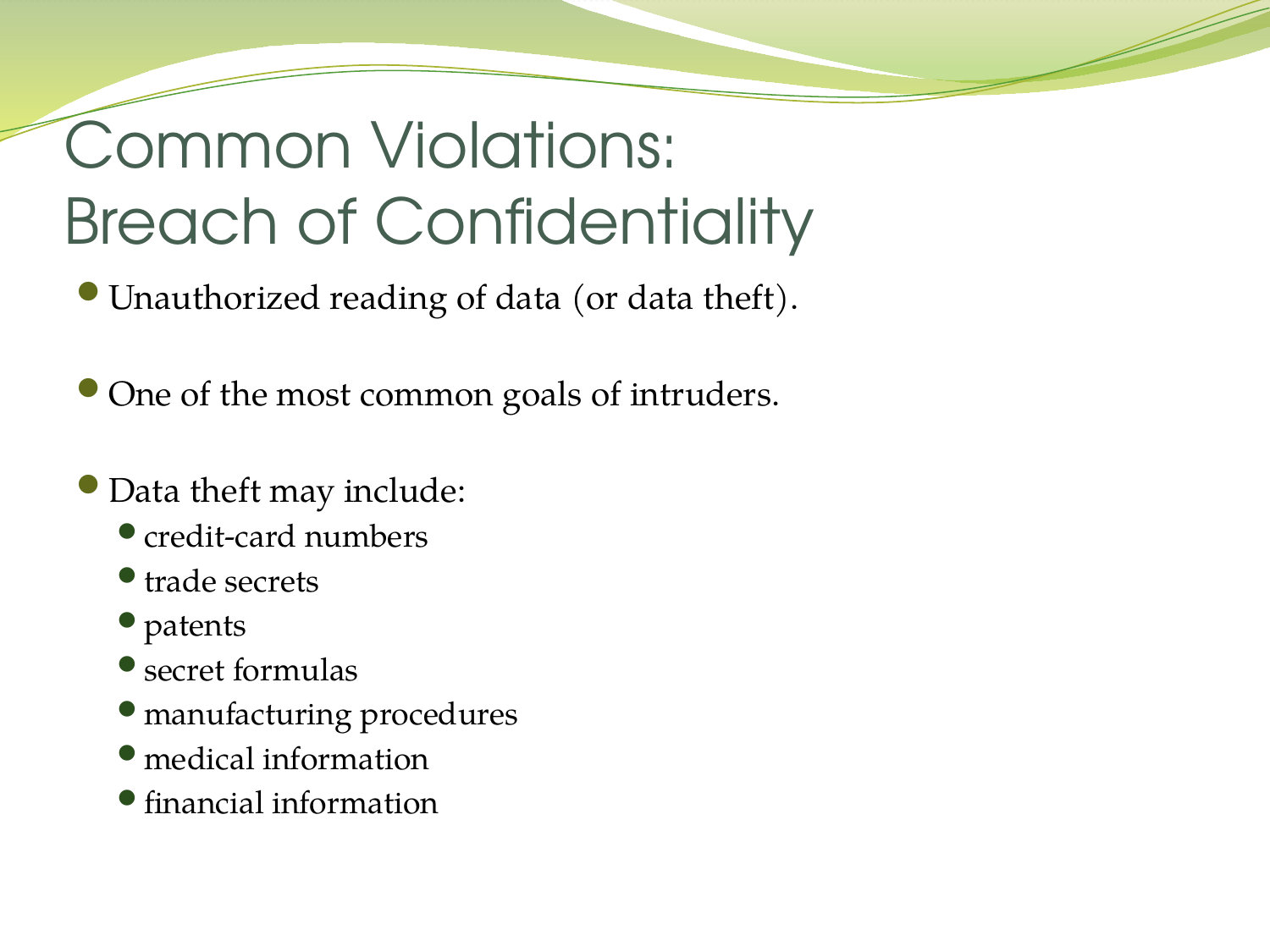

# Common Violations: Breach of Confidentiality
Unauthorized reading of data (or data theft).

One of the most common goals of intruders.

Data theft may include:
credit-card numbers
trade secrets
patents
secret formulas
manufacturing procedures
medical information
financial information